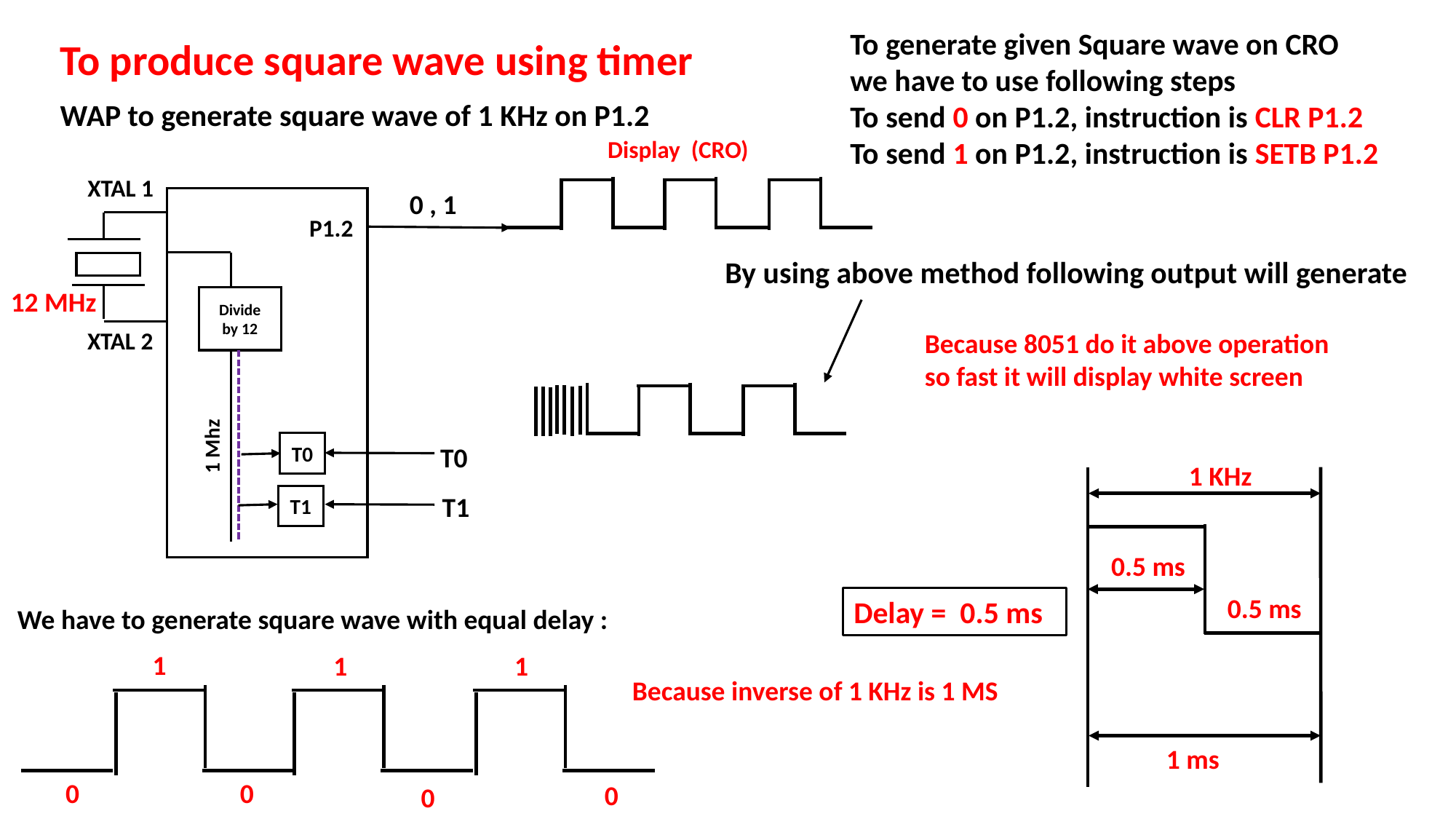

To generate given Square wave on CRO we have to use following steps
To send 0 on P1.2, instruction is CLR P1.2
To send 1 on P1.2, instruction is SETB P1.2
To produce square wave using timer
WAP to generate square wave of 1 KHz on P1.2
Display  (CRO)
XTAL 1

Divide by 12
XTAL 2
1 Mhz
T0
T0
T1
T1
0 , 1
P1.2
12 MHz
By using above method following output will generate
Because 8051 do it above operation so fast it will display white screen
1 KHz
0.5 ms
0.5 ms
Delay =  0.5 ms
We have to generate square wave with equal delay :
1
1
1
0
0
0
0
Because inverse of 1 KHz is 1 MS
1 ms